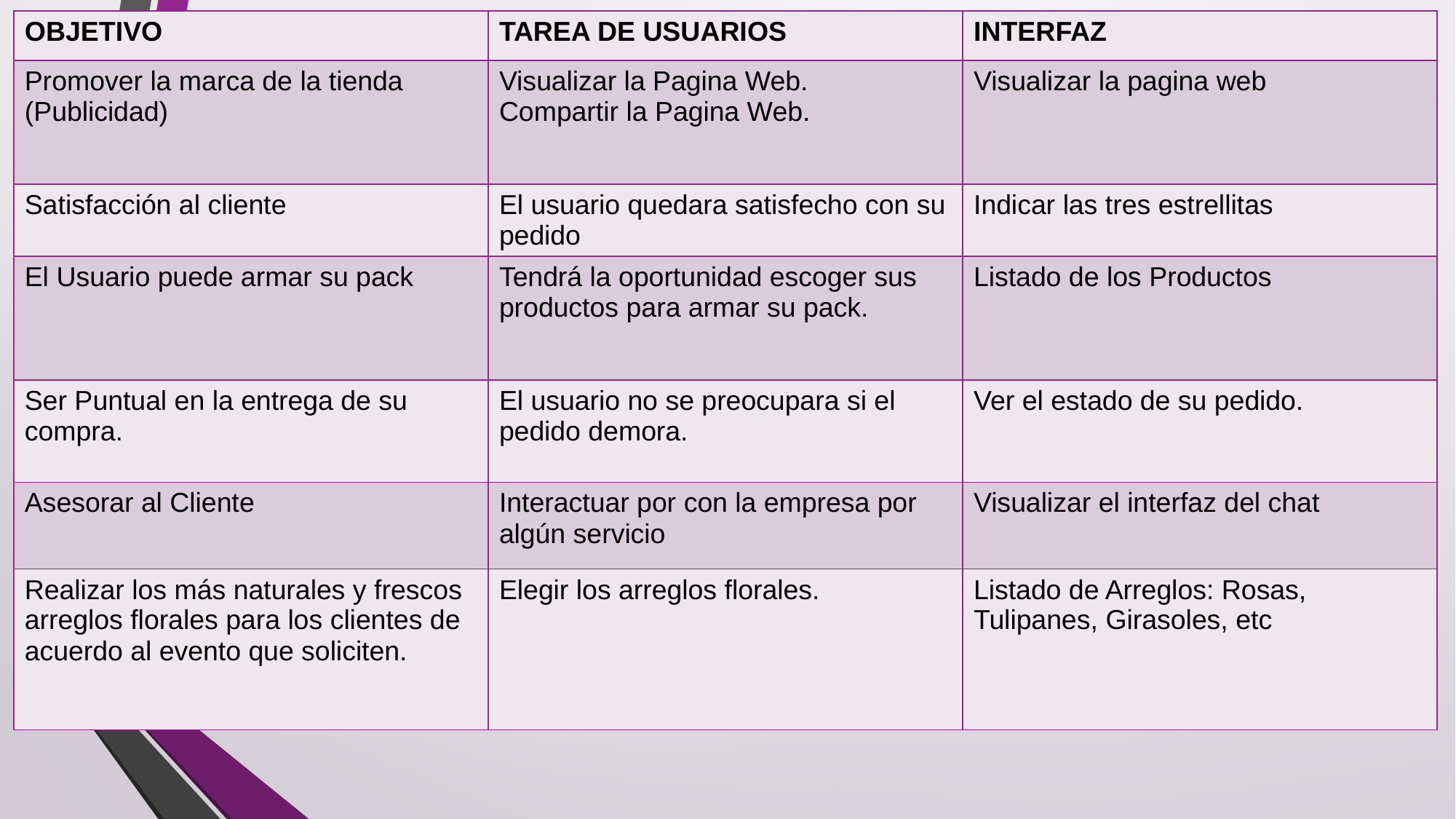

| OBJETIVO | TAREA DE USUARIOS | INTERFAZ |
| --- | --- | --- |
| Promover la marca de la tienda (Publicidad) | Visualizar la Pagina Web. Compartir la Pagina Web. | Visualizar la pagina web |
| Satisfacción al cliente | El usuario quedara satisfecho con su pedido | Indicar las tres estrellitas |
| El Usuario puede armar su pack | Tendrá la oportunidad escoger sus productos para armar su pack. | Listado de los Productos |
| Ser Puntual en la entrega de su compra. | El usuario no se preocupara si el pedido demora. | Ver el estado de su pedido. |
| Asesorar al Cliente | Interactuar por con la empresa por algún servicio | Visualizar el interfaz del chat |
| Realizar los más naturales y frescos arreglos florales para los clientes de acuerdo al evento que soliciten. | Elegir los arreglos florales. | Listado de Arreglos: Rosas, Tulipanes, Girasoles, etc |